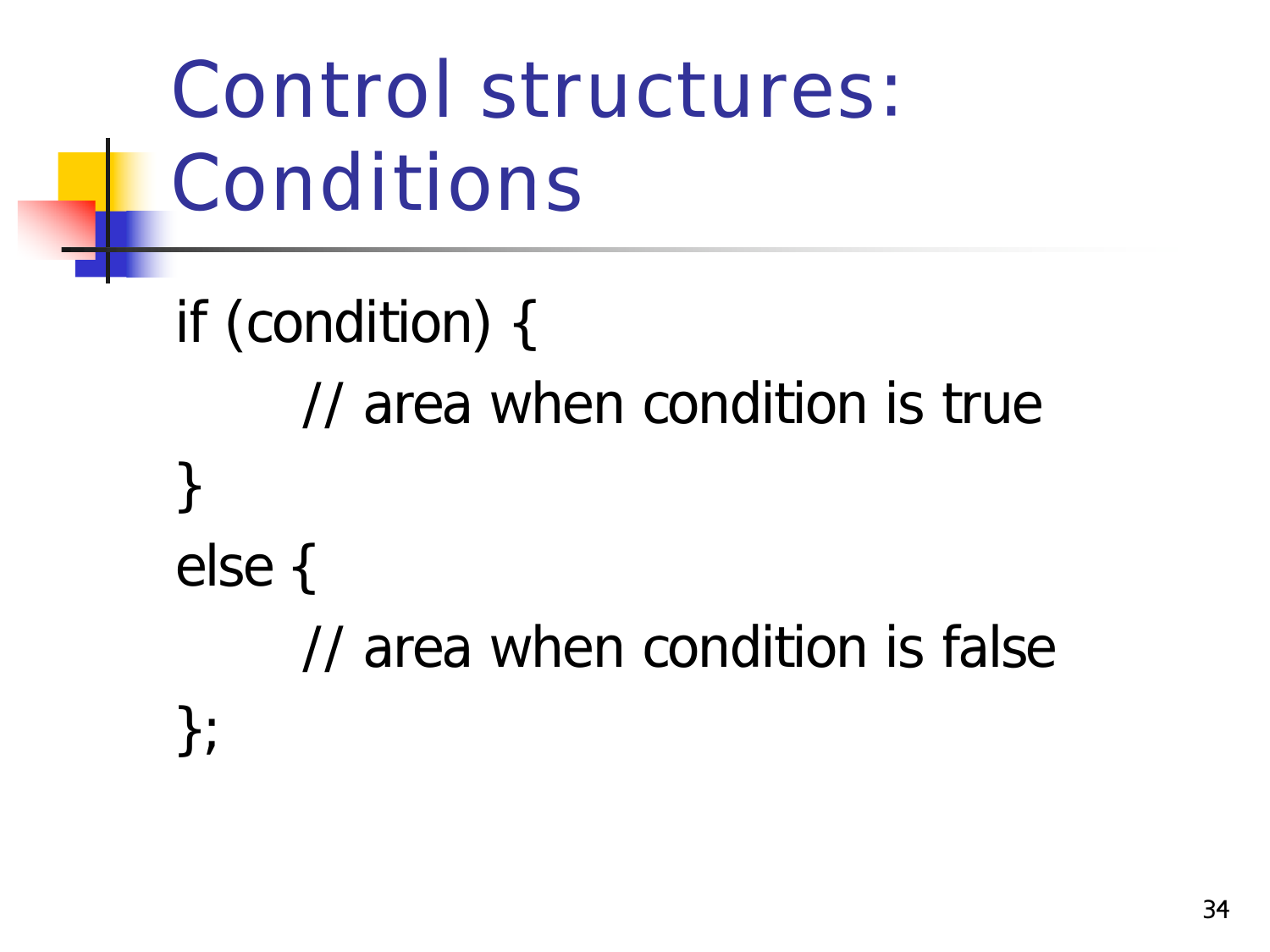

# Control structures:
Conditions
if (condition) {
// area when condition is true
}
else {
// area when condition is false
};
34